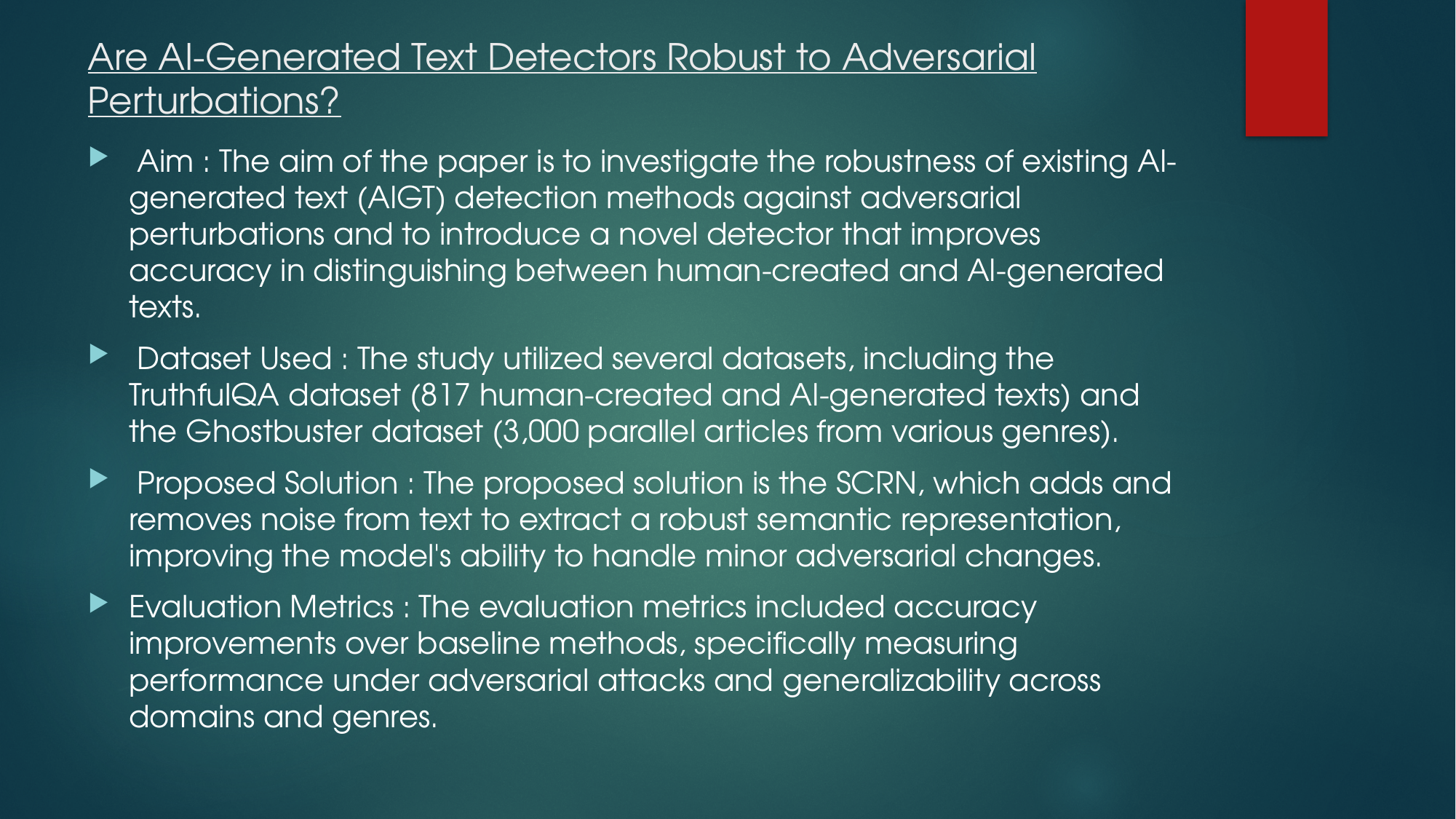

# Are AI-Generated Text Detectors Robust to Adversarial Perturbations?
 Aim : The aim of the paper is to investigate the robustness of existing AI-generated text (AIGT) detection methods against adversarial perturbations and to introduce a novel detector that improves accuracy in distinguishing between human-created and AI-generated texts.
 Dataset Used : The study utilized several datasets, including the TruthfulQA dataset (817 human-created and AI-generated texts) and the Ghostbuster dataset (3,000 parallel articles from various genres).
 Proposed Solution : The proposed solution is the SCRN, which adds and removes noise from text to extract a robust semantic representation, improving the model's ability to handle minor adversarial changes.
Evaluation Metrics : The evaluation metrics included accuracy improvements over baseline methods, specifically measuring performance under adversarial attacks and generalizability across domains and genres.